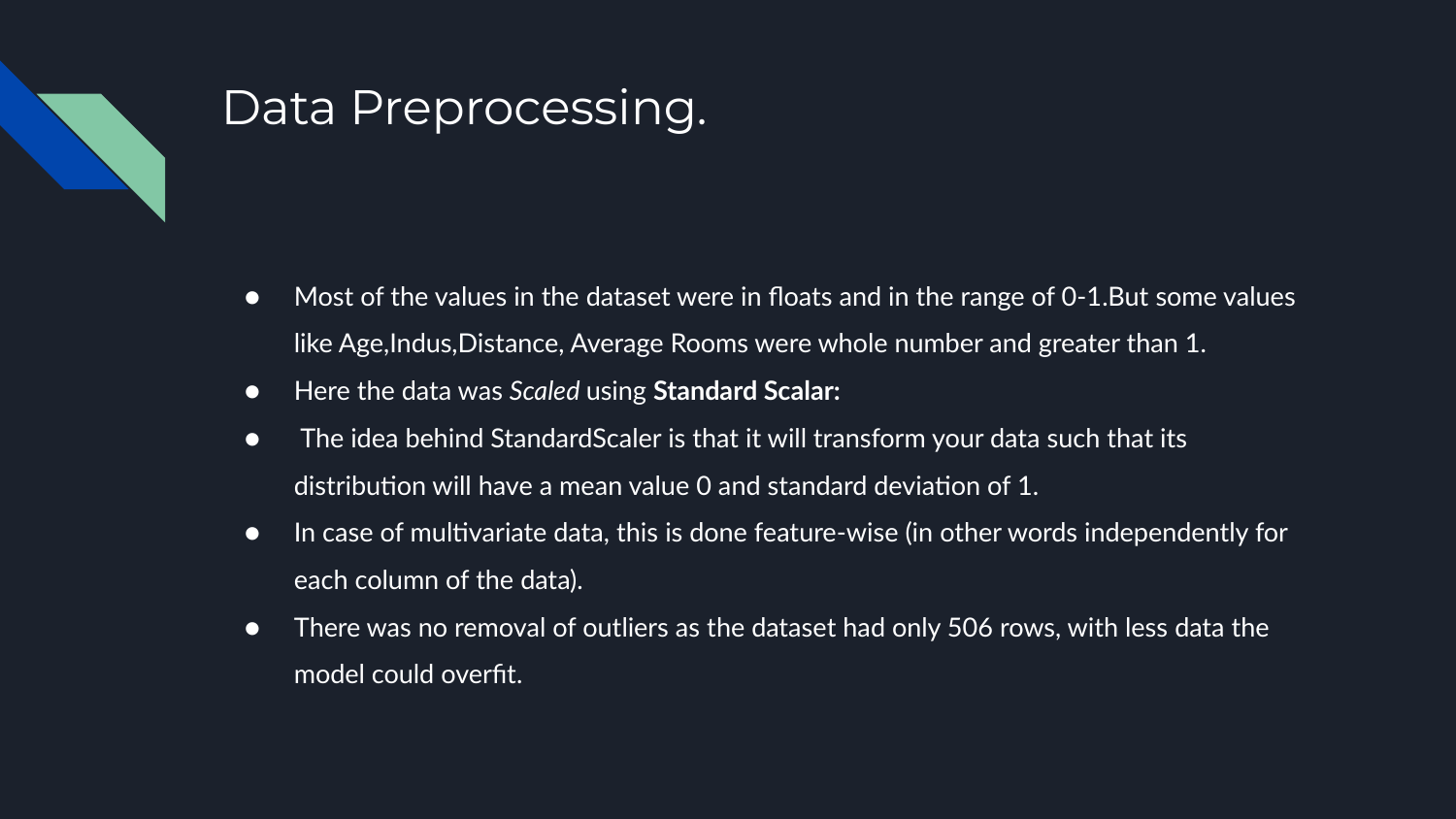

# Data Preprocessing.
Most of the values in the dataset were in floats and in the range of 0-1.But some values like Age,Indus,Distance, Average Rooms were whole number and greater than 1.
Here the data was Scaled using Standard Scalar:
 The idea behind StandardScaler is that it will transform your data such that its distribution will have a mean value 0 and standard deviation of 1.
In case of multivariate data, this is done feature-wise (in other words independently for each column of the data).
There was no removal of outliers as the dataset had only 506 rows, with less data the model could overfit.